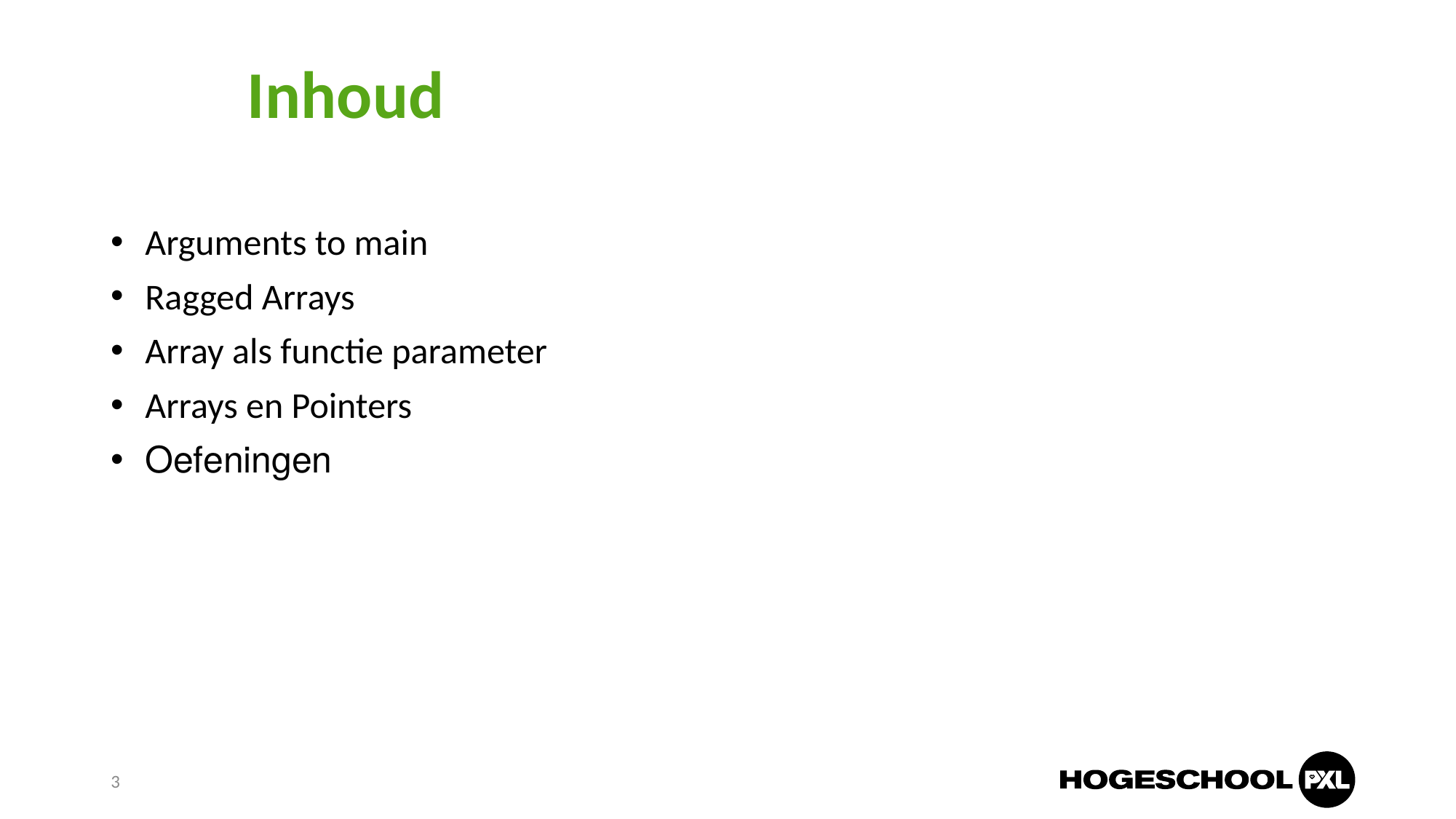

# Inhoud
Arguments to main
Ragged Arrays
Array als functie parameter
Arrays en Pointers
Oefeningen

3